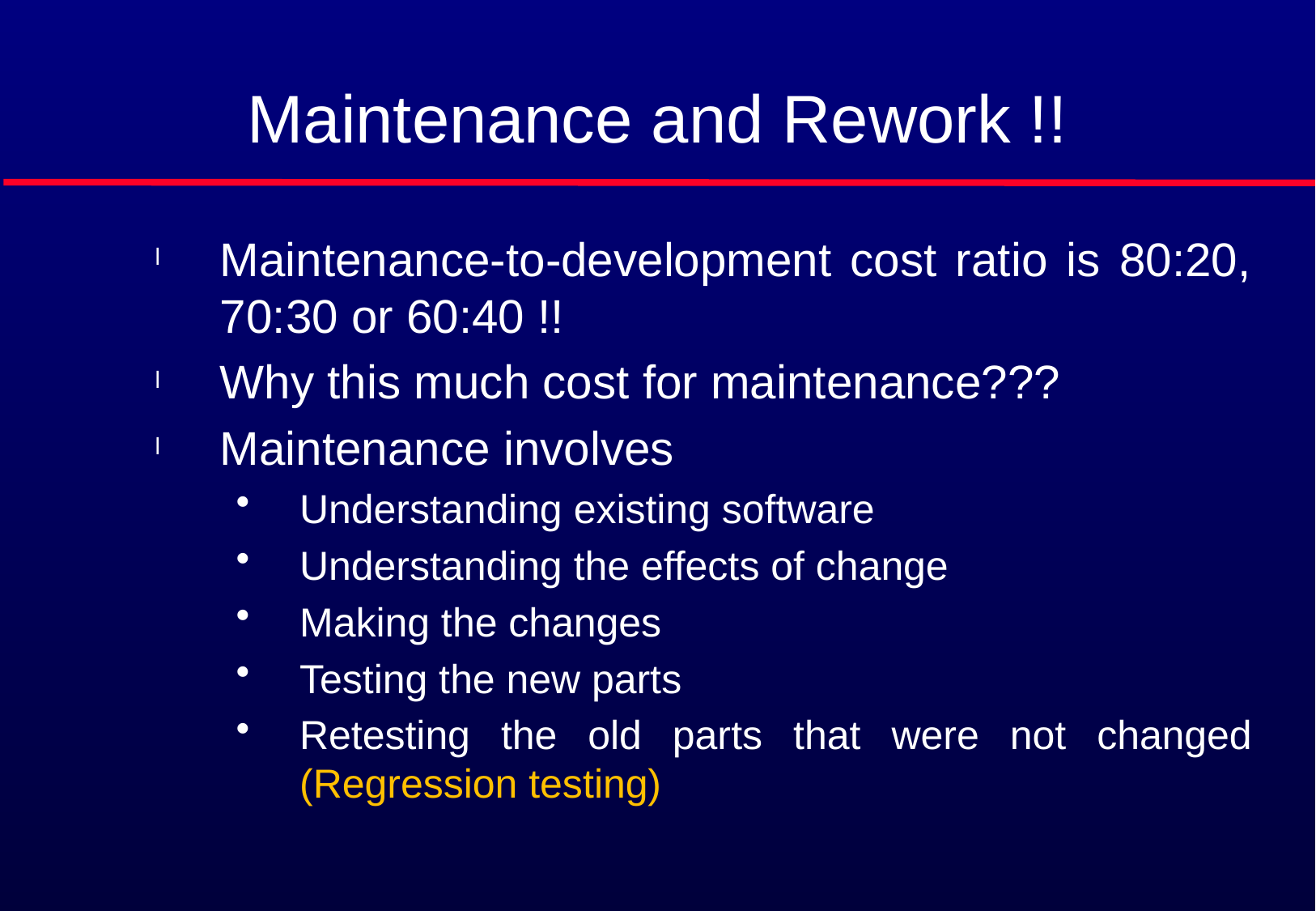

# Maintenance and Rework !!
Maintenance-to-development cost ratio is 80:20, 70:30 or 60:40 !!
Why this much cost for maintenance???
Maintenance involves
Understanding existing software
Understanding the effects of change
Making the changes
Testing the new parts
Retesting the old parts that were not changed (Regression testing)